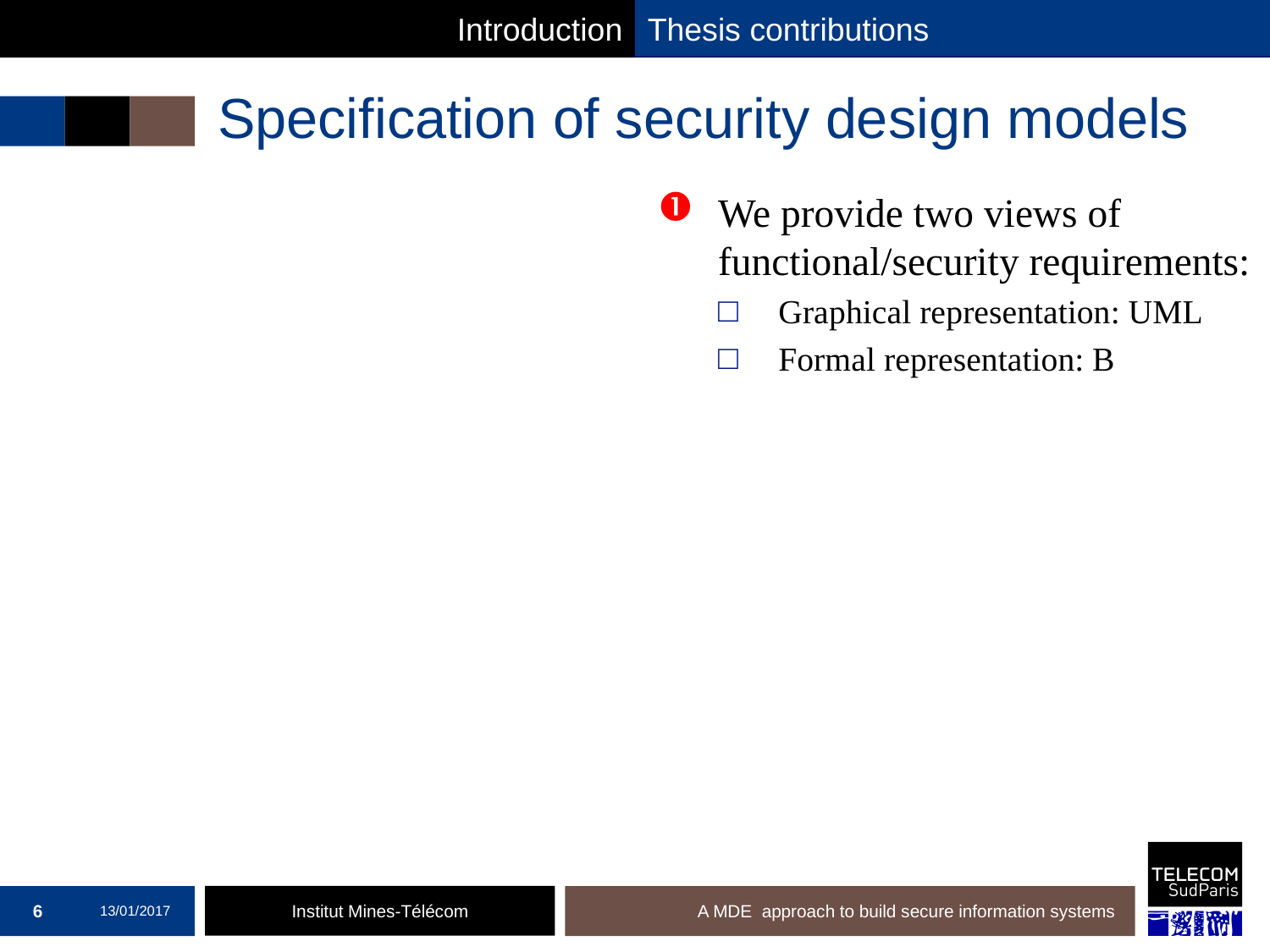

Introduction
Thesis contributions
# Specification of security design models
We provide two views of functional/security requirements:
Graphical representation: UML
Formal representation: B
6
13/01/2017
A MDE  approach to build secure information systems